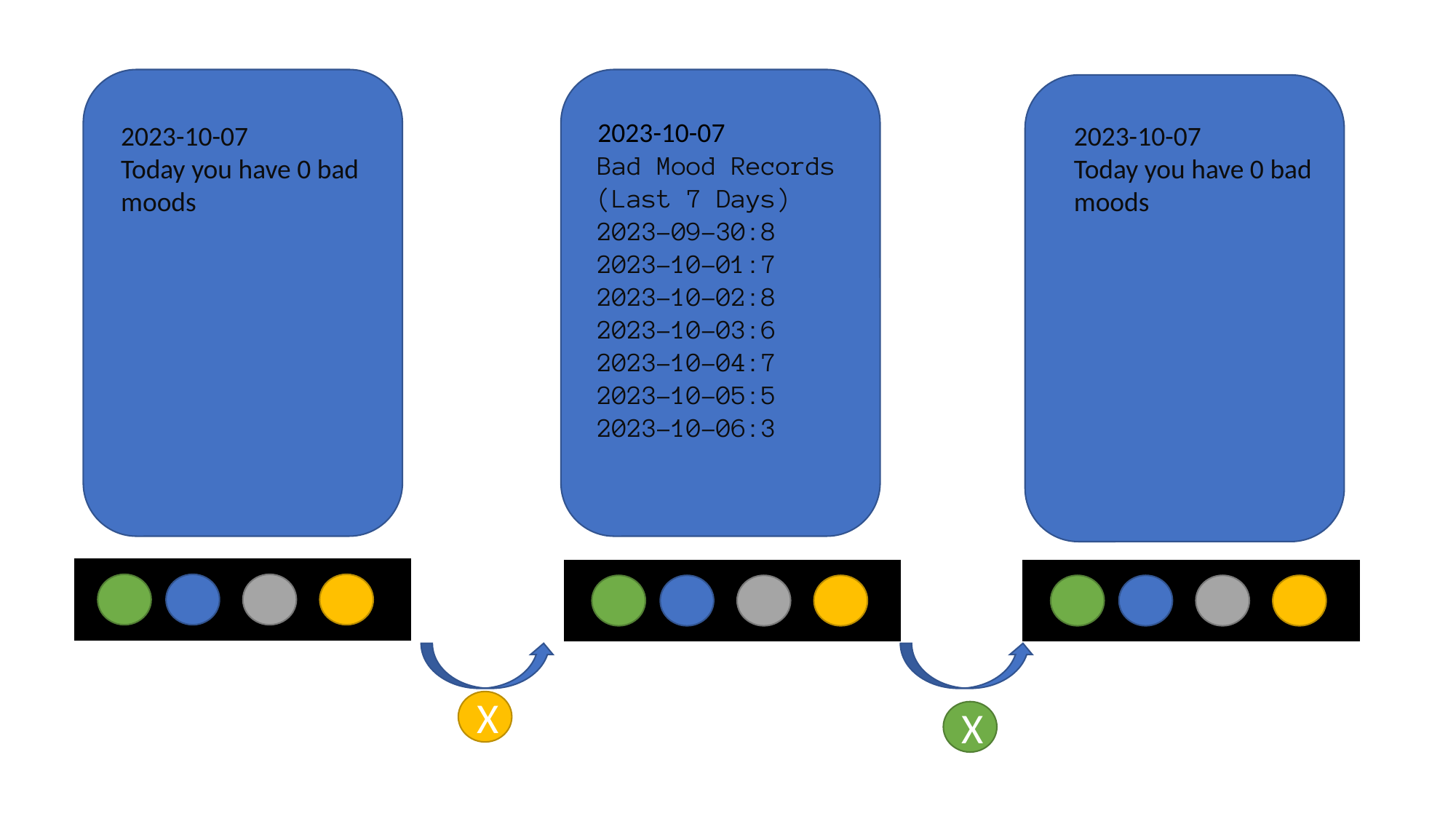

2023-10-07
Bad Mood Records (Last 7 Days)
2023-09-30:8
2023-10-01:7
2023-10-02:8
2023-10-03:6
2023-10-04:7
2023-10-05:5
2023-10-06:3

2023-10-07
Today you have 0 bad moods
2023-10-07
Today you have 0 bad moods

X
X